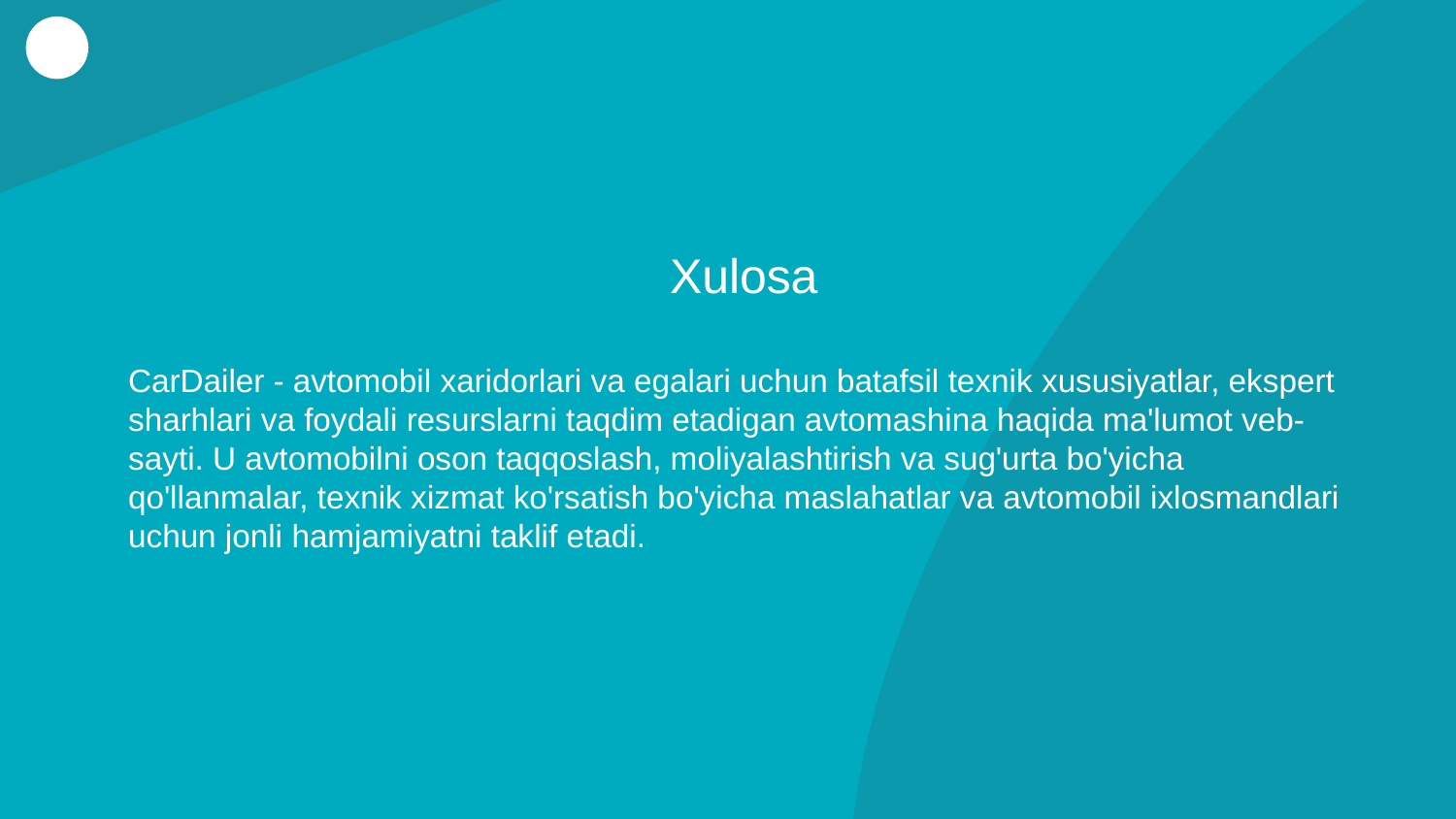

# Xulosa
CarDailer - avtomobil xaridorlari va egalari uchun batafsil texnik xususiyatlar, ekspert sharhlari va foydali resurslarni taqdim etadigan avtomashina haqida ma'lumot veb-sayti. U avtomobilni oson taqqoslash, moliyalashtirish va sug'urta bo'yicha qo'llanmalar, texnik xizmat ko'rsatish bo'yicha maslahatlar va avtomobil ixlosmandlari uchun jonli hamjamiyatni taklif etadi.